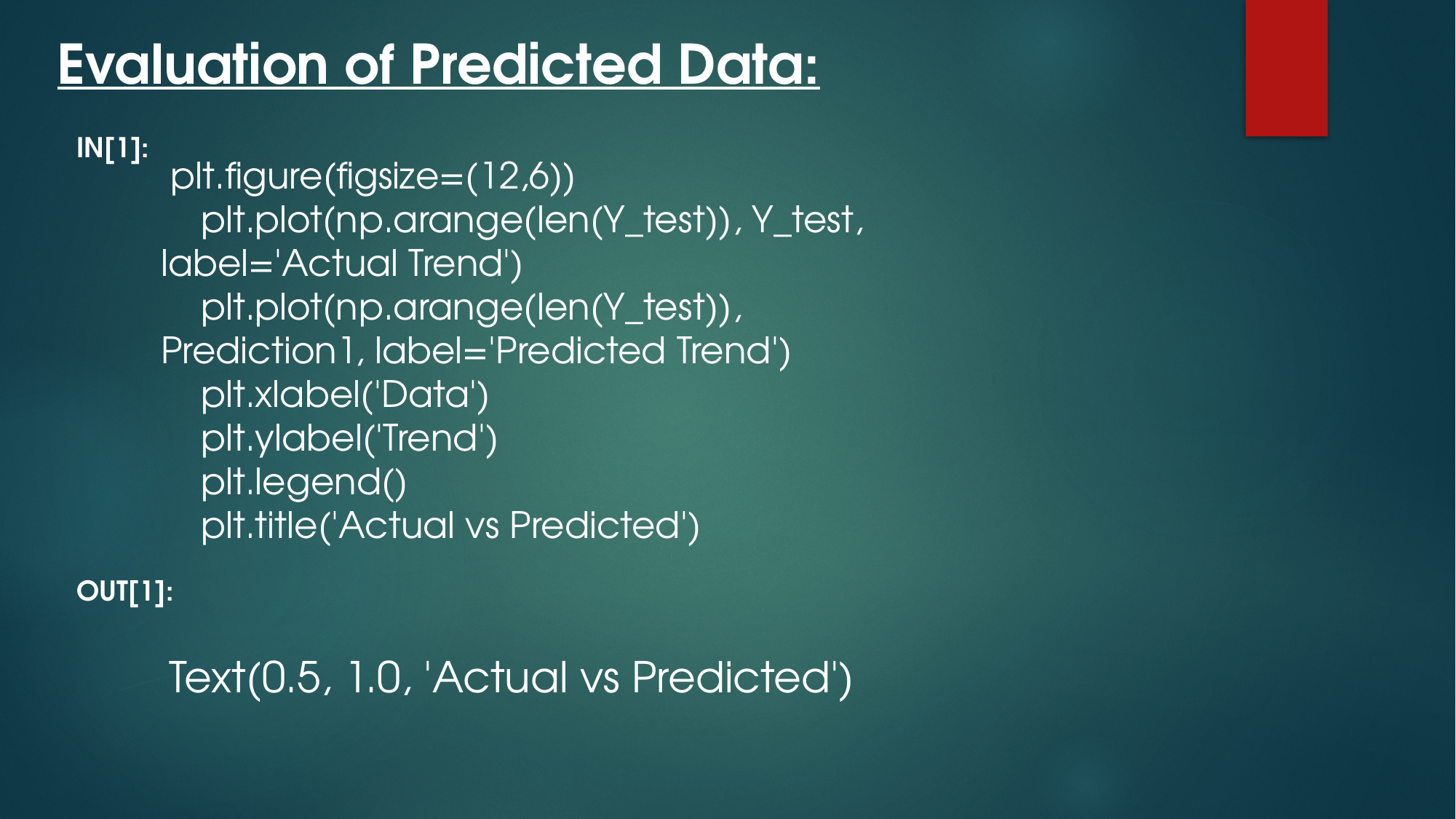

Evaluation of Predicted Data:
IN[1]:
 plt.figure(figsize=(12,6))
    plt.plot(np.arange(len(Y_test)), Y_test, label='Actual Trend')
    plt.plot(np.arange(len(Y_test)), Prediction1, label='Predicted Trend')
    plt.xlabel('Data')
    plt.ylabel('Trend')
    plt.legend()
    plt.title('Actual vs Predicted')
OUT[1]:
Text(0.5, 1.0, 'Actual vs Predicted')